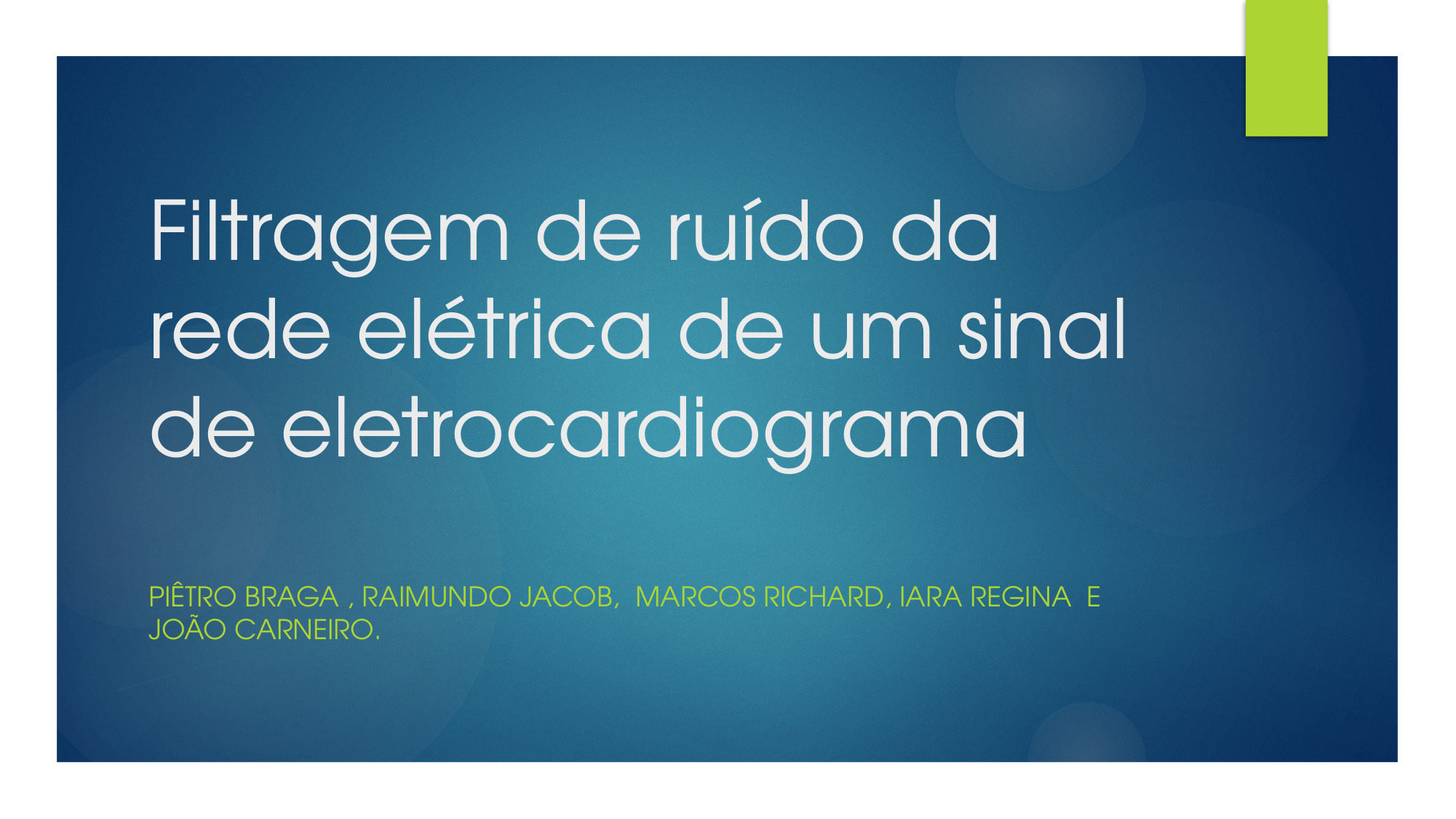

# Filtragem de ruído da rede elétrica de um sinal de eletrocardiograma
PIÊTRO BRAGA , RAIMUNDO JACOB,  MARCOS RICHARD, IARA REGINA  E JOÃO CARNEIRO.